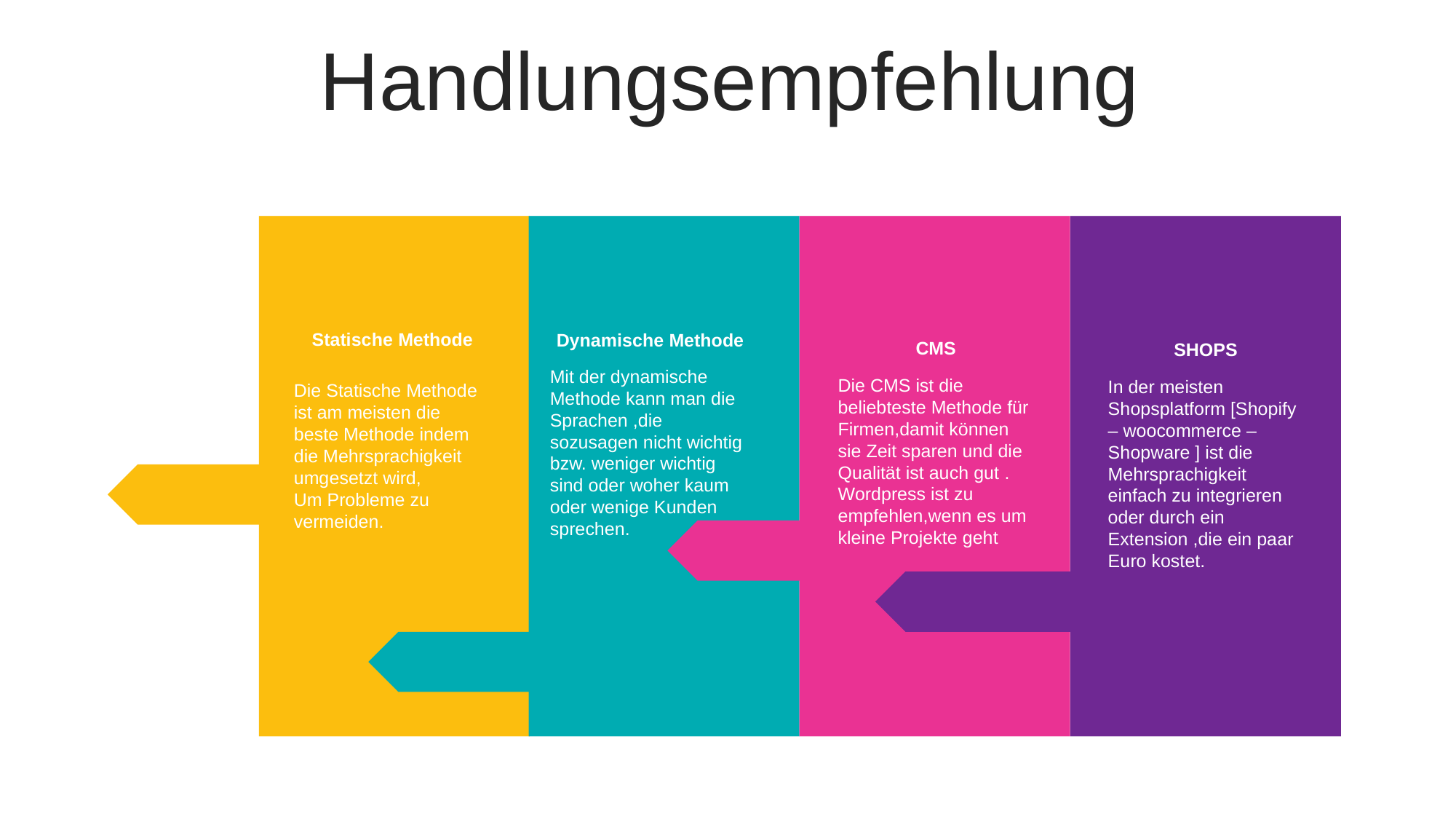

Handlungsempfehlung

Statische Methode
Die Statische Methode ist am meisten die beste Methode indem die Mehrsprachigkeit umgesetzt wird,
Um Probleme zu vermeiden.

Dynamische Methode
Mit der dynamische Methode kann man die Sprachen ,die sozusagen nicht wichtig bzw. weniger wichtig sind oder woher kaum oder wenige Kunden sprechen.
CMS
Die CMS ist die beliebteste Methode für Firmen,damit können sie Zeit sparen und die Qualität ist auch gut .
Wordpress ist zu empfehlen,wenn es um kleine Projekte geht

SHOPS
In der meisten Shopsplatform [Shopify – woocommerce – Shopware ] ist die Mehrsprachigkeit einfach zu integrieren oder durch ein Extension ,die ein paar Euro kostet.